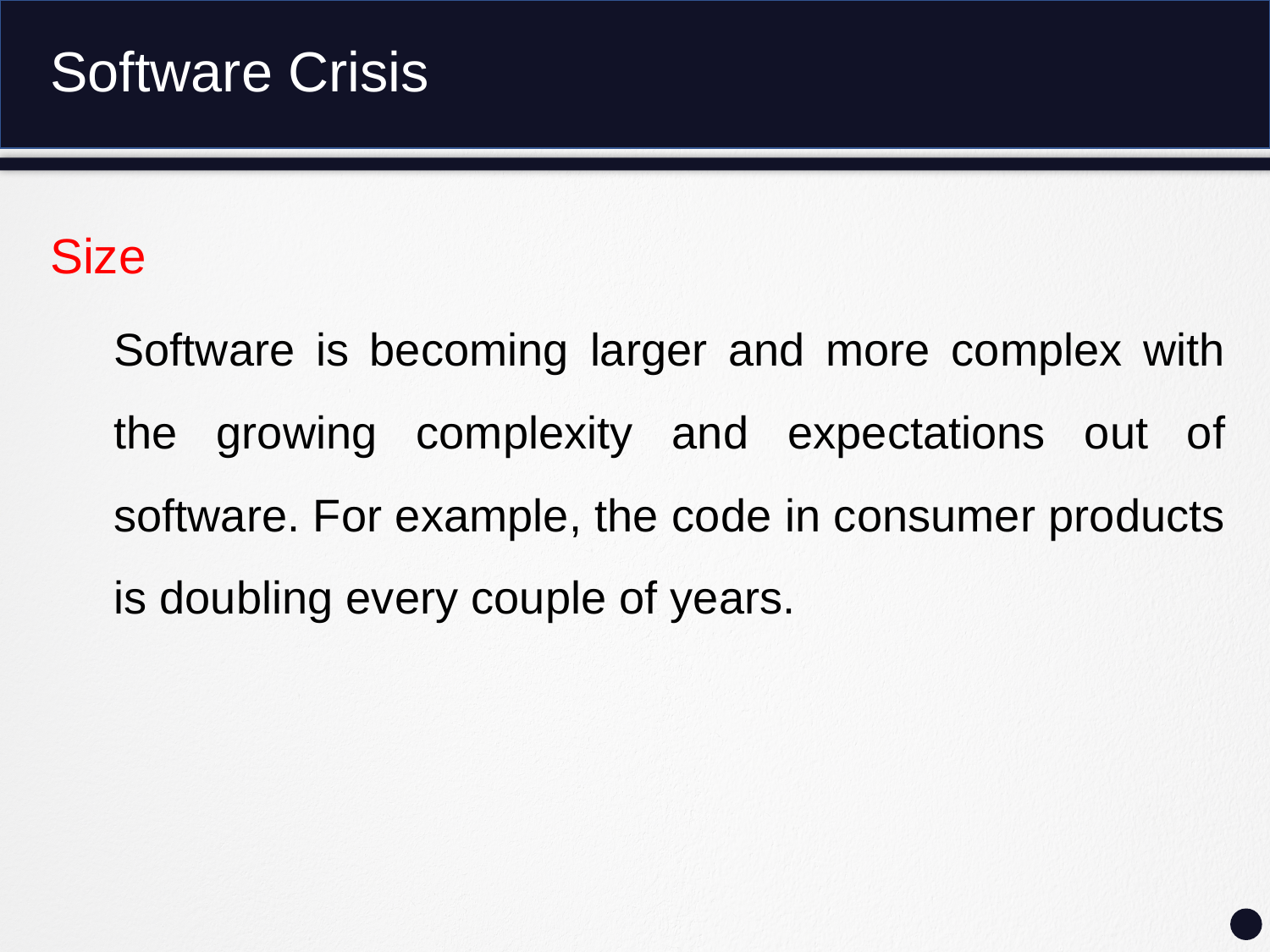

# Software Crisis
Size
Software is becoming larger and more complex with the growing complexity and expectations out of software. For example, the code in consumer products is doubling every couple of years.